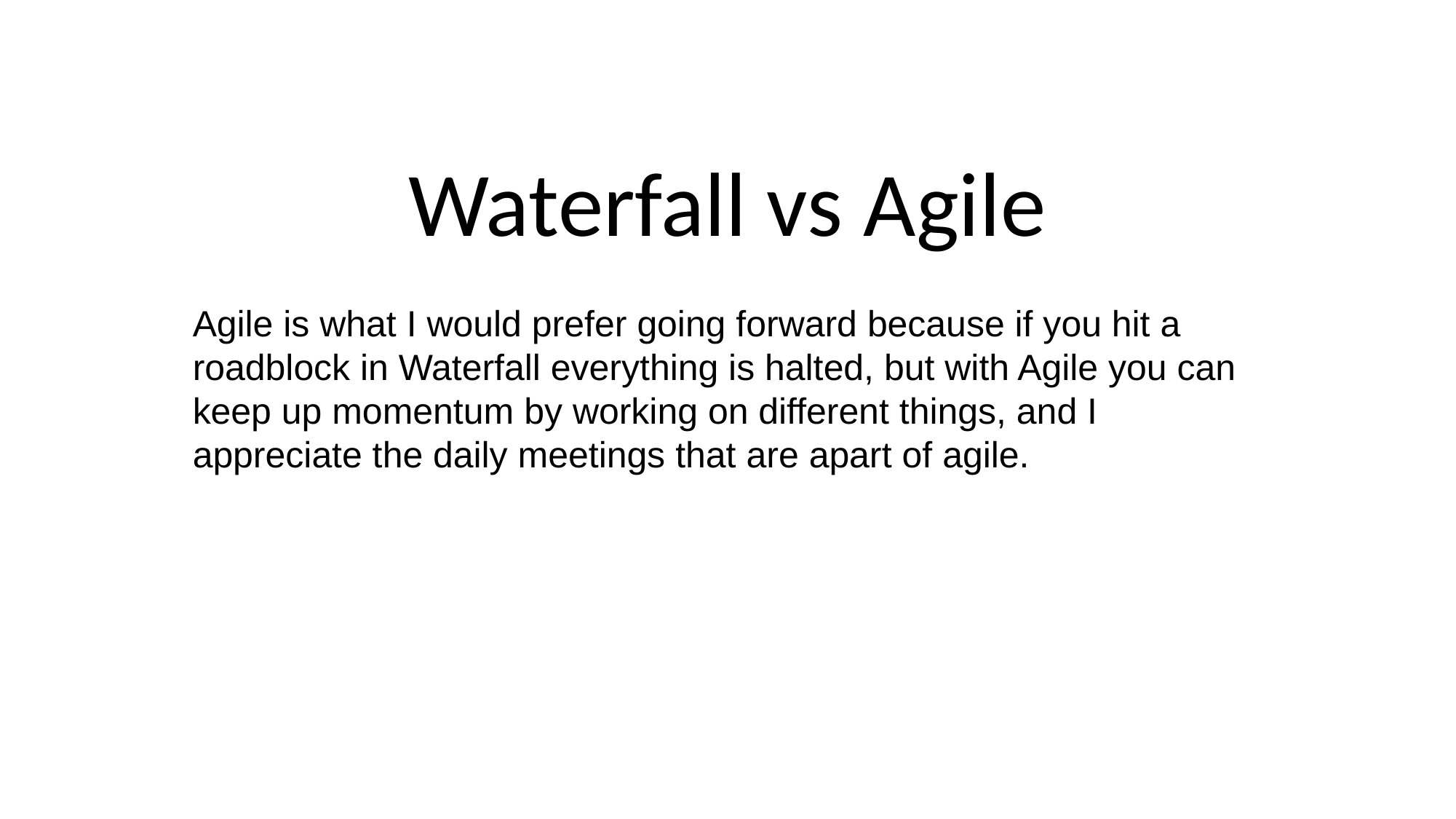

# Waterfall vs Agile
Agile is what I would prefer going forward because if you hit a roadblock in Waterfall everything is halted, but with Agile you can keep up momentum by working on different things, and I appreciate the daily meetings that are apart of agile.